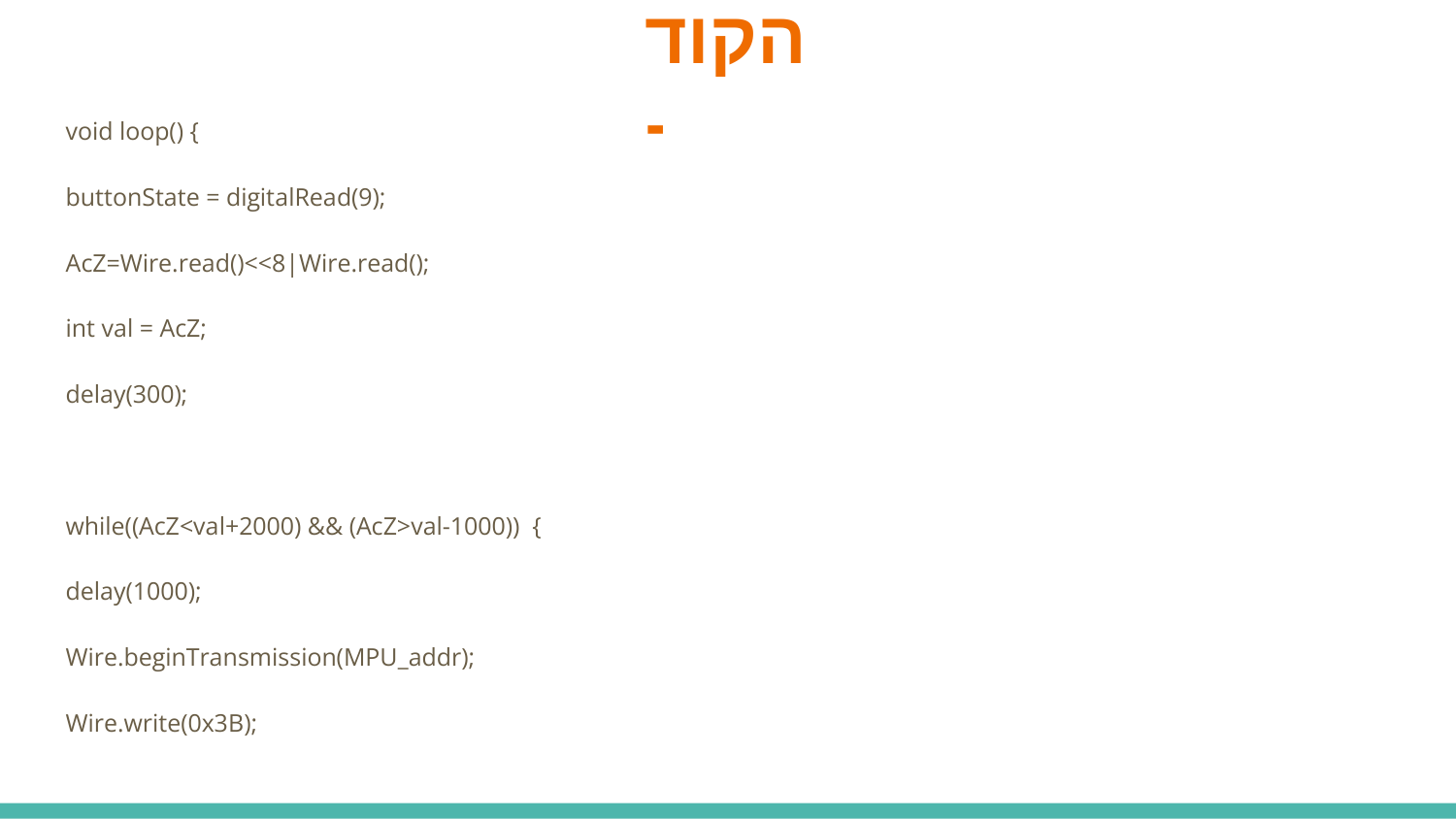

# הקוד-
void loop() {
buttonState = digitalRead(9);
AcZ=Wire.read()<<8|Wire.read();
int val = AcZ;
delay(300);

while((AcZ<val+2000) && (AcZ>val-1000))  {
delay(1000);
Wire.beginTransmission(MPU_addr);
Wire.write(0x3B);